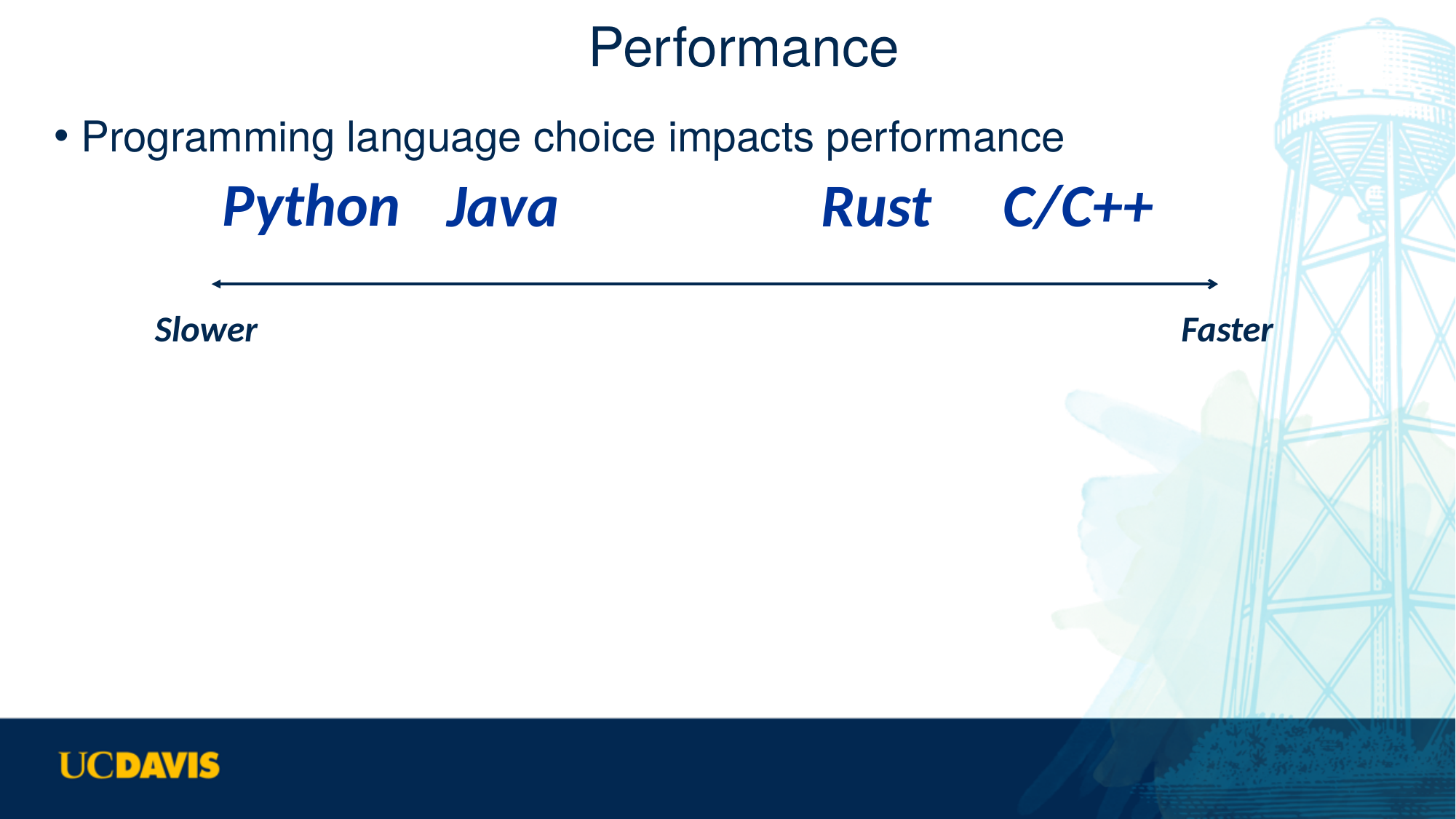

# Performance
Programming language choice impacts performance
Python
Java
Rust
C/C++
Slower
Faster